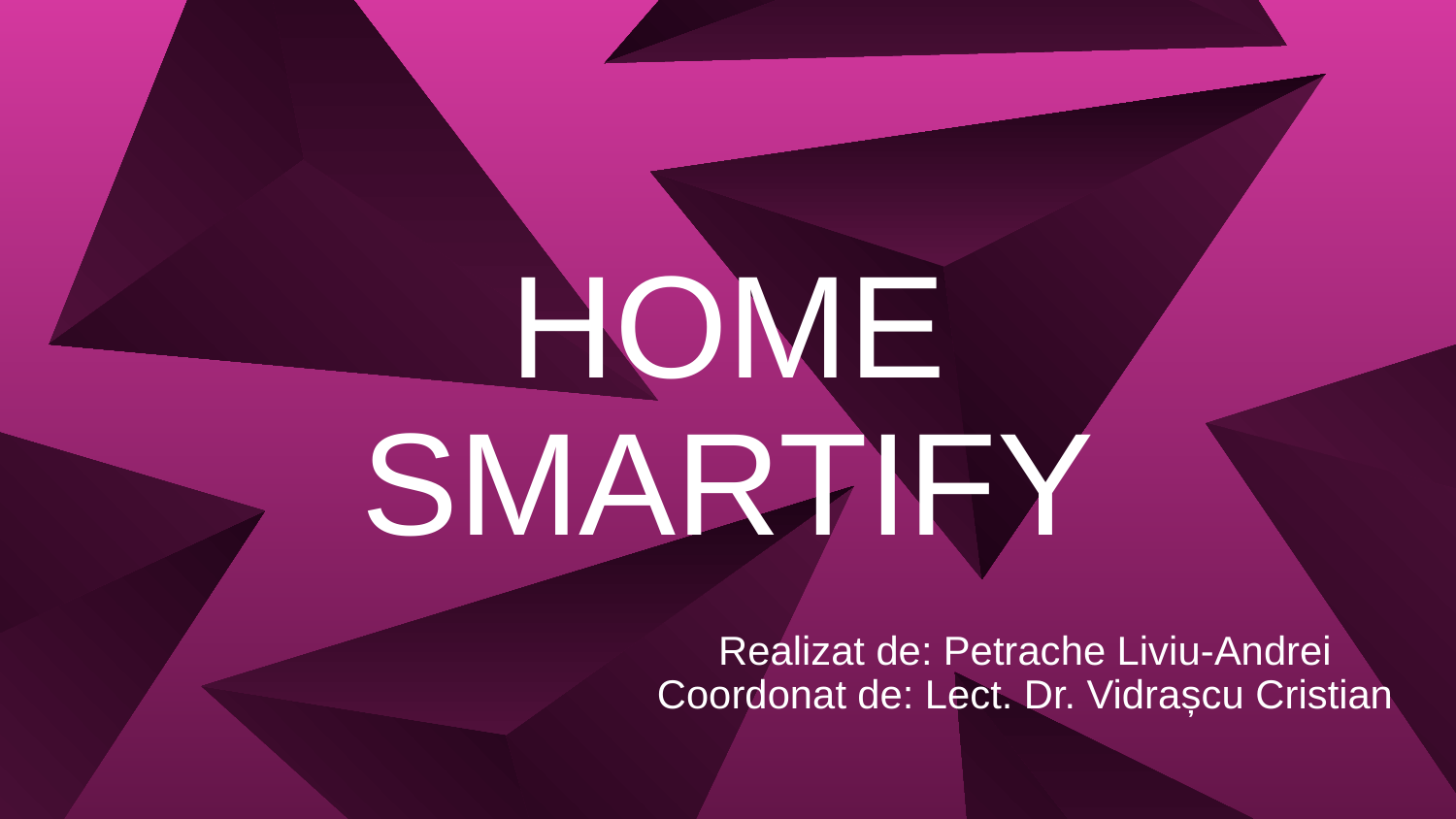

# HOME SMARTIFY
Realizat de: Petrache Liviu-Andrei
Coordonat de: Lect. Dr. Vidrașcu Cristian